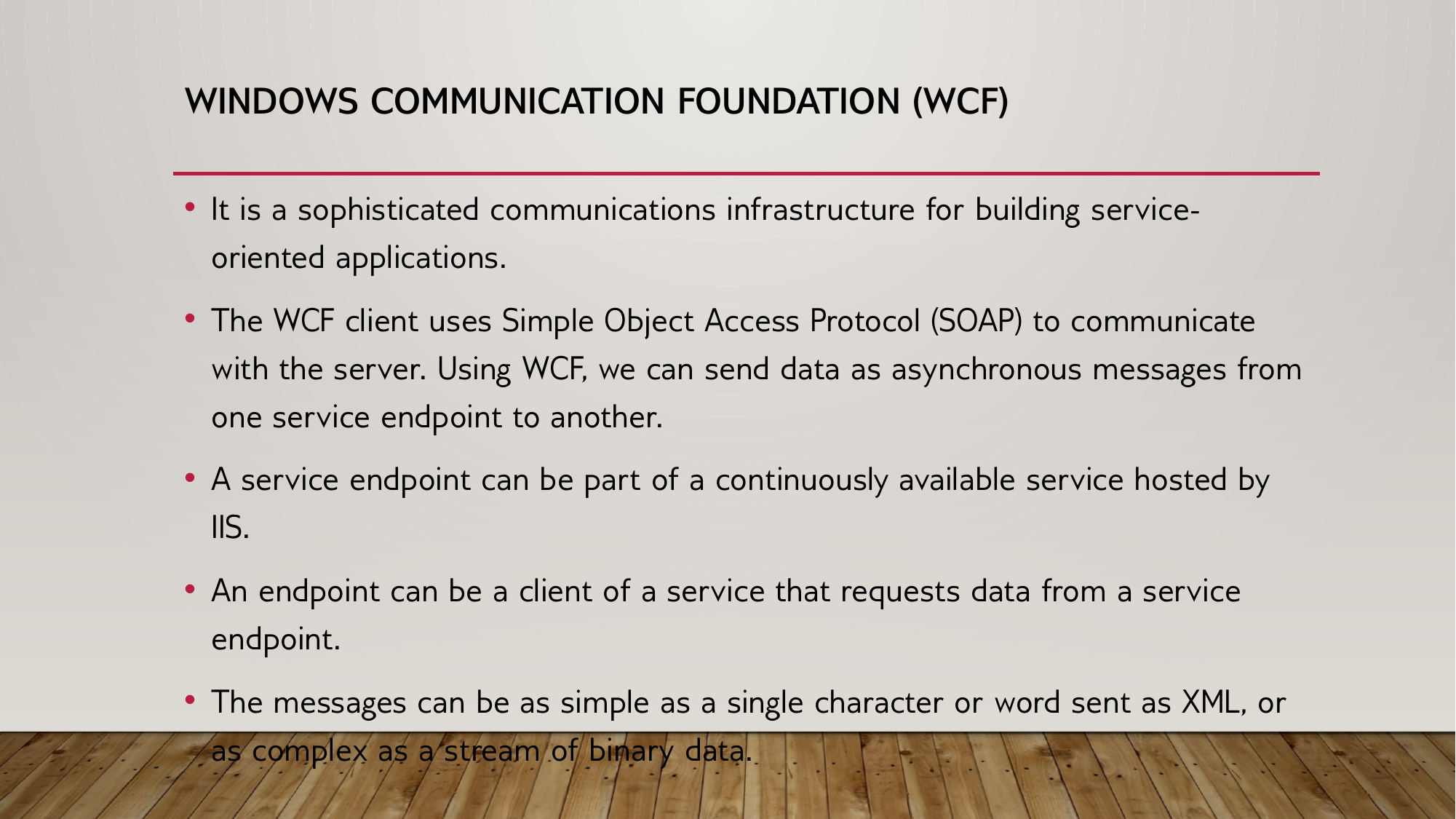

# Windows Communication Foundation (WCF)
It is a sophisticated communications infrastructure for building service-oriented applications.
The WCF client uses Simple Object Access Protocol (SOAP) to communicate with the server. Using WCF, we can send data as asynchronous messages from one service endpoint to another.
A service endpoint can be part of a continuously available service hosted by IIS.
An endpoint can be a client of a service that requests data from a service endpoint.
The messages can be as simple as a single character or word sent as XML, or as complex as a stream of binary data.